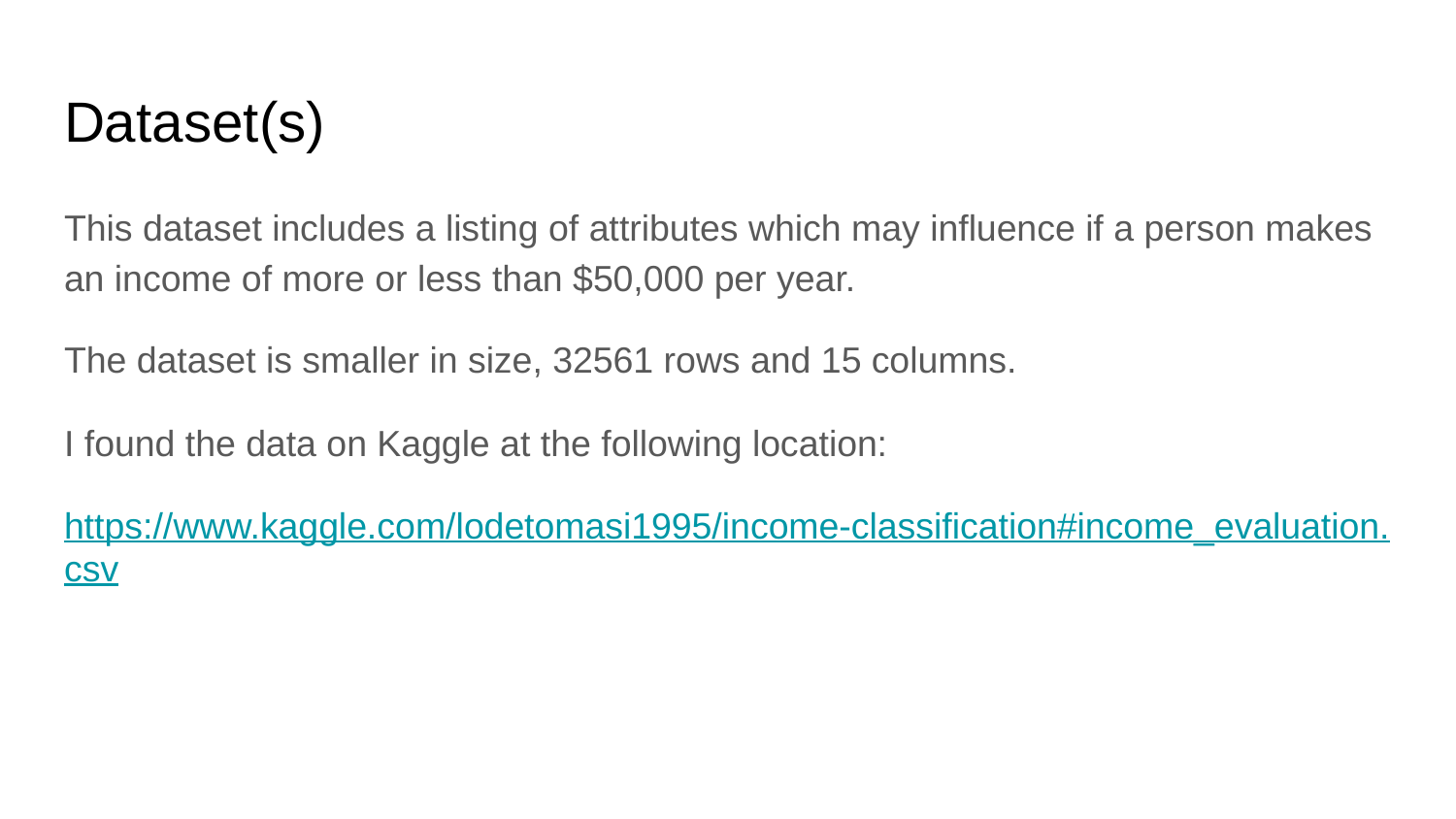

# Dataset(s)
This dataset includes a listing of attributes which may influence if a person makes an income of more or less than $50,000 per year.
The dataset is smaller in size, 32561 rows and 15 columns.
I found the data on Kaggle at the following location:
https://www.kaggle.com/lodetomasi1995/income-classification#income_evaluation.csv